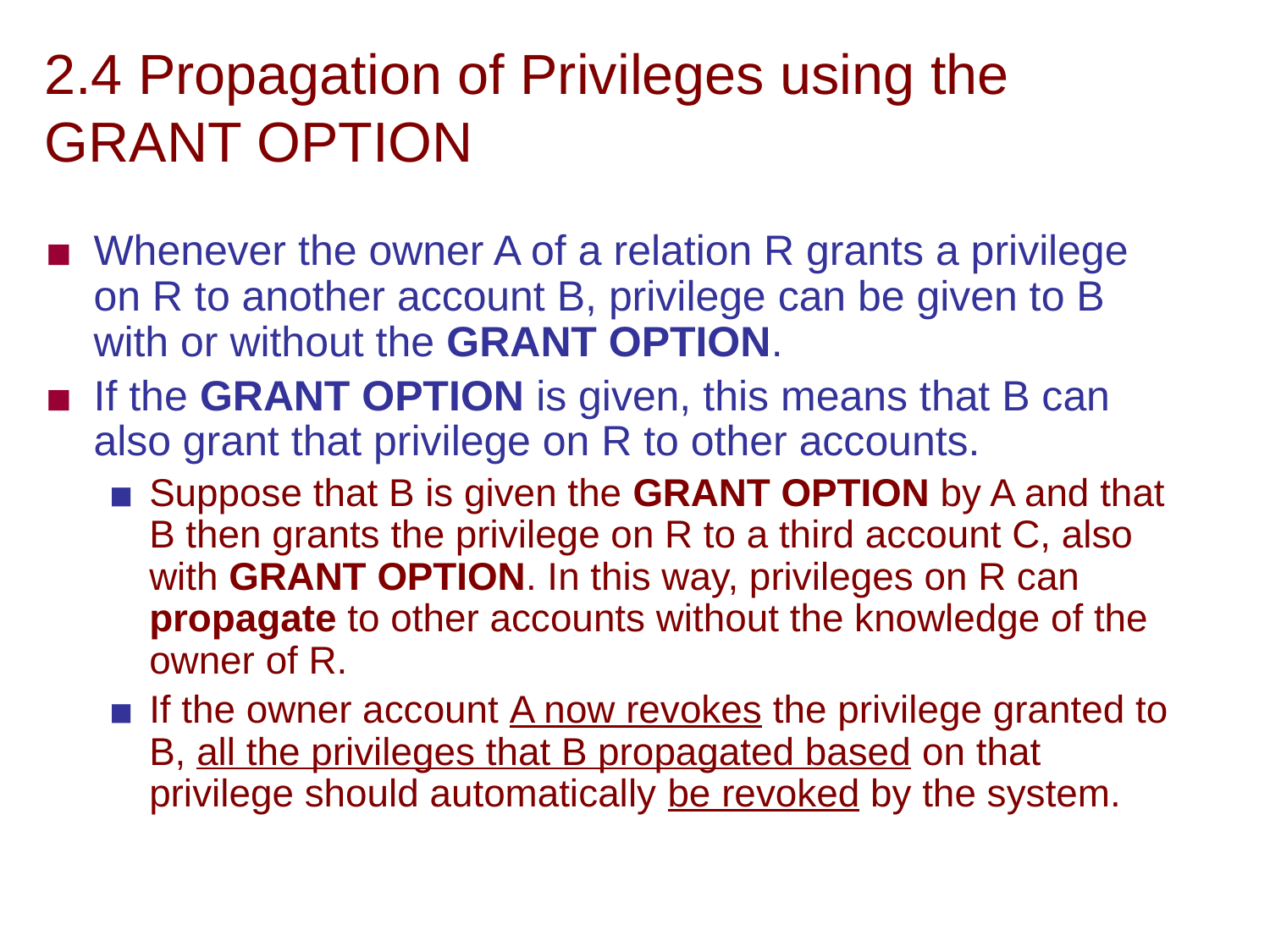

# 2.4 Propagation of Privileges using the GRANT OPTION
Whenever the owner A of a relation R grants a privilege on R to another account B, privilege can be given to B with or without the GRANT OPTION.
If the GRANT OPTION is given, this means that B can also grant that privilege on R to other accounts.
Suppose that B is given the GRANT OPTION by A and that B then grants the privilege on R to a third account C, also with GRANT OPTION. In this way, privileges on R can propagate to other accounts without the knowledge of the owner of R.
If the owner account A now revokes the privilege granted to B, all the privileges that B propagated based on that privilege should automatically be revoked by the system.